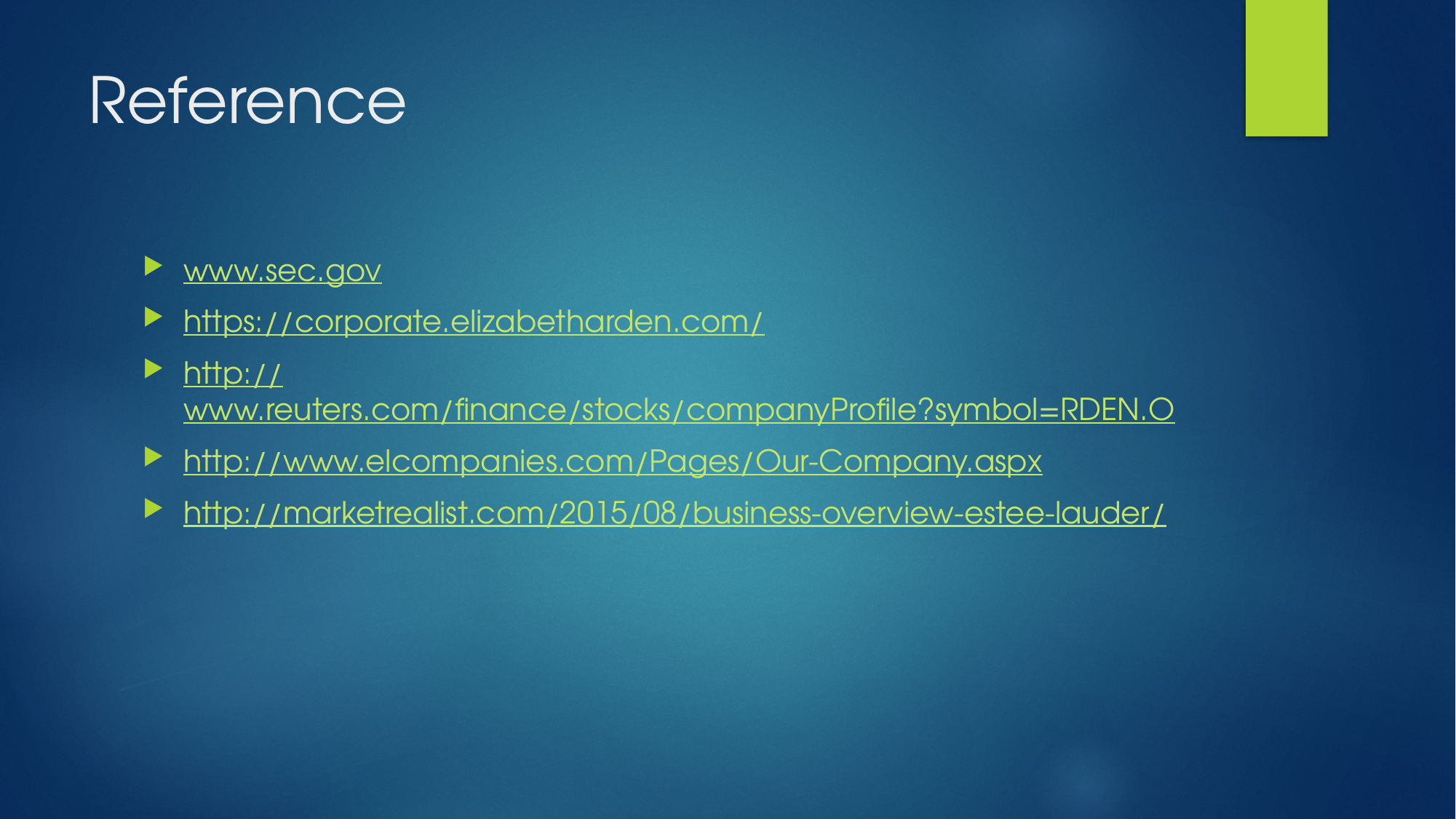

# Reference
www.sec.gov
https://corporate.elizabetharden.com/
http://www.reuters.com/finance/stocks/companyProfile?symbol=RDEN.O
http://www.elcompanies.com/Pages/Our-Company.aspx
http://marketrealist.com/2015/08/business-overview-estee-lauder/